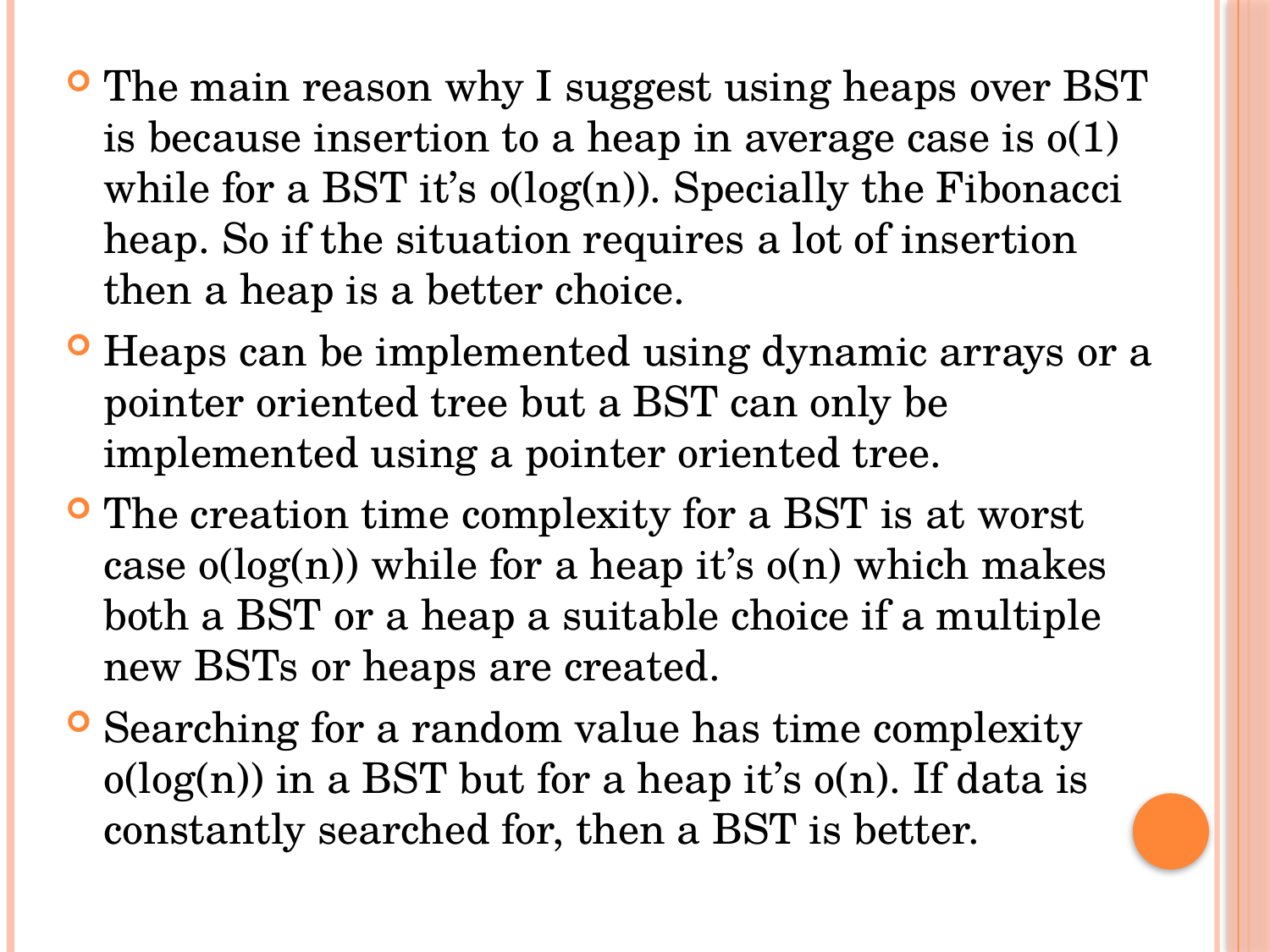

The main reason why I suggest using heaps over BST is because insertion to a heap in average case is o(1) while for a BST it’s o(log(n)). Specially the Fibonacci heap. So if the situation requires a lot of insertion then a heap is a better choice.
Heaps can be implemented using dynamic arrays or a pointer oriented tree but a BST can only be implemented using a pointer oriented tree.
The creation time complexity for a BST is at worst case o(log(n)) while for a heap it’s o(n) which makes both a BST or a heap a suitable choice if a multiple new BSTs or heaps are created.
Searching for a random value has time complexity o(log(n)) in a BST but for a heap it’s o(n). If data is constantly searched for, then a BST is better.